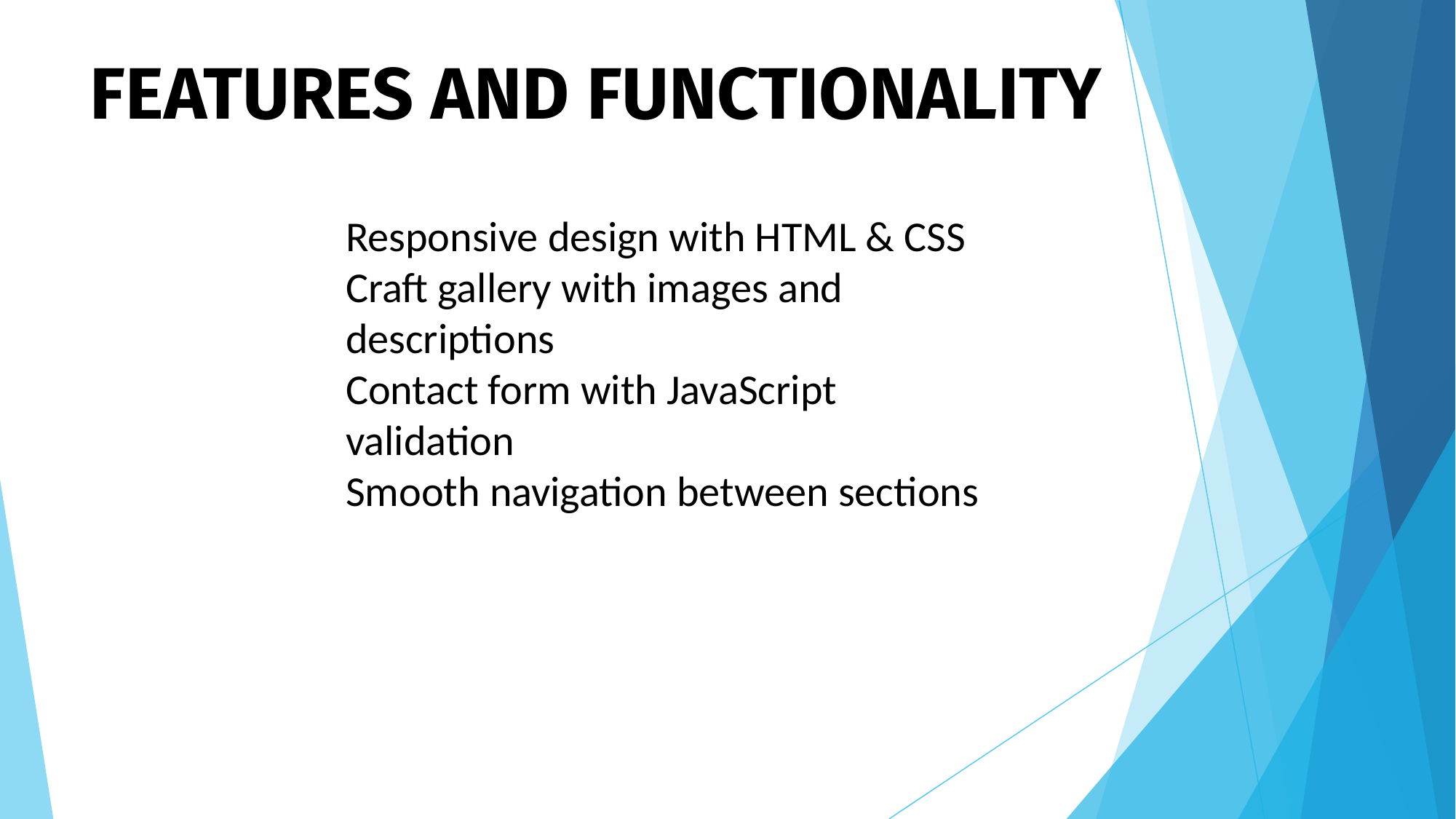

# FEATURES AND FUNCTIONALITY
Responsive design with HTML & CSS
Craft gallery with images and descriptions
Contact form with JavaScript validation
Smooth navigation between sections